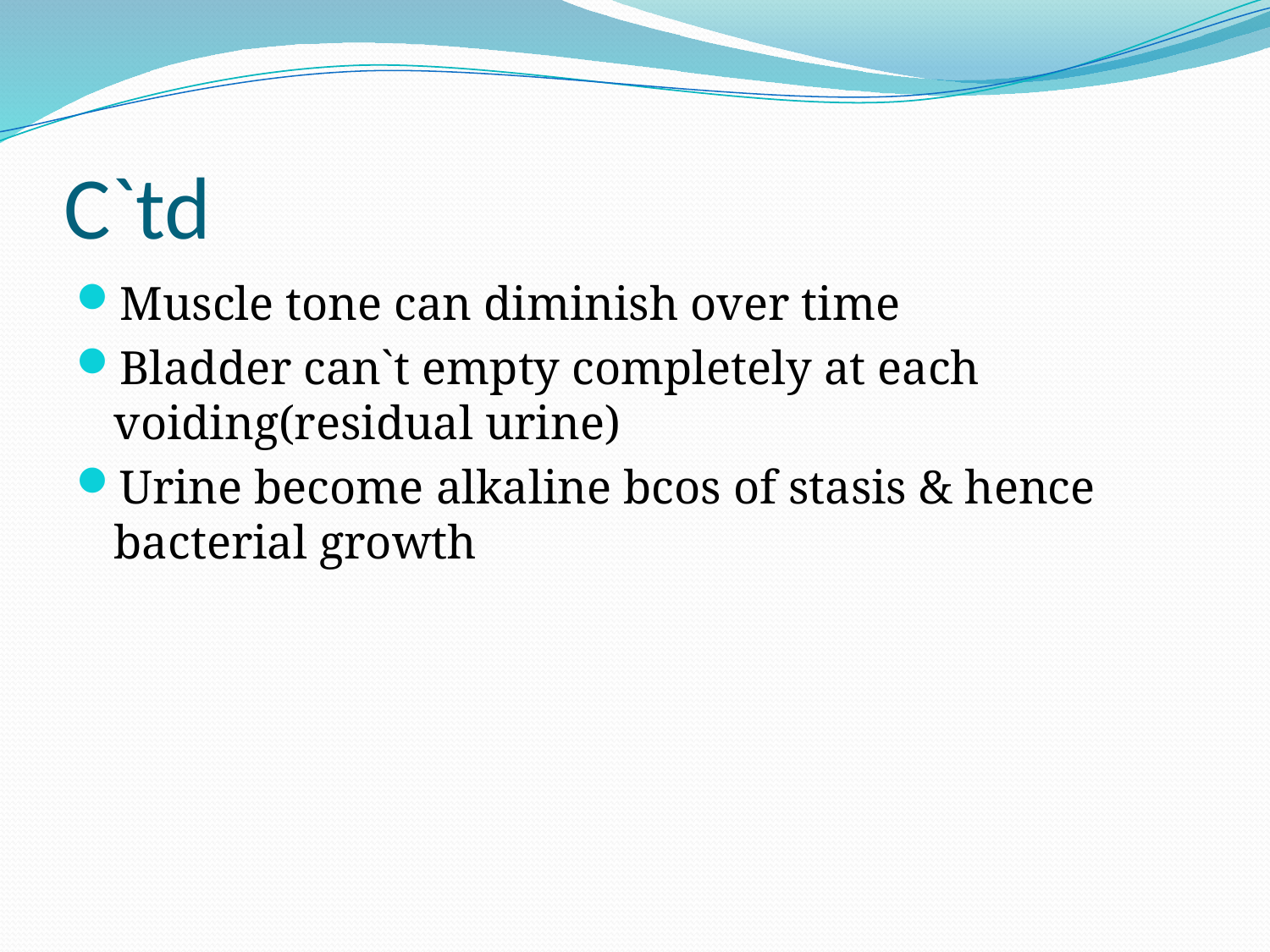

# C`td
Muscle tone can diminish over time
Bladder can`t empty completely at each voiding(residual urine)
Urine become alkaline bcos of stasis & hence bacterial growth